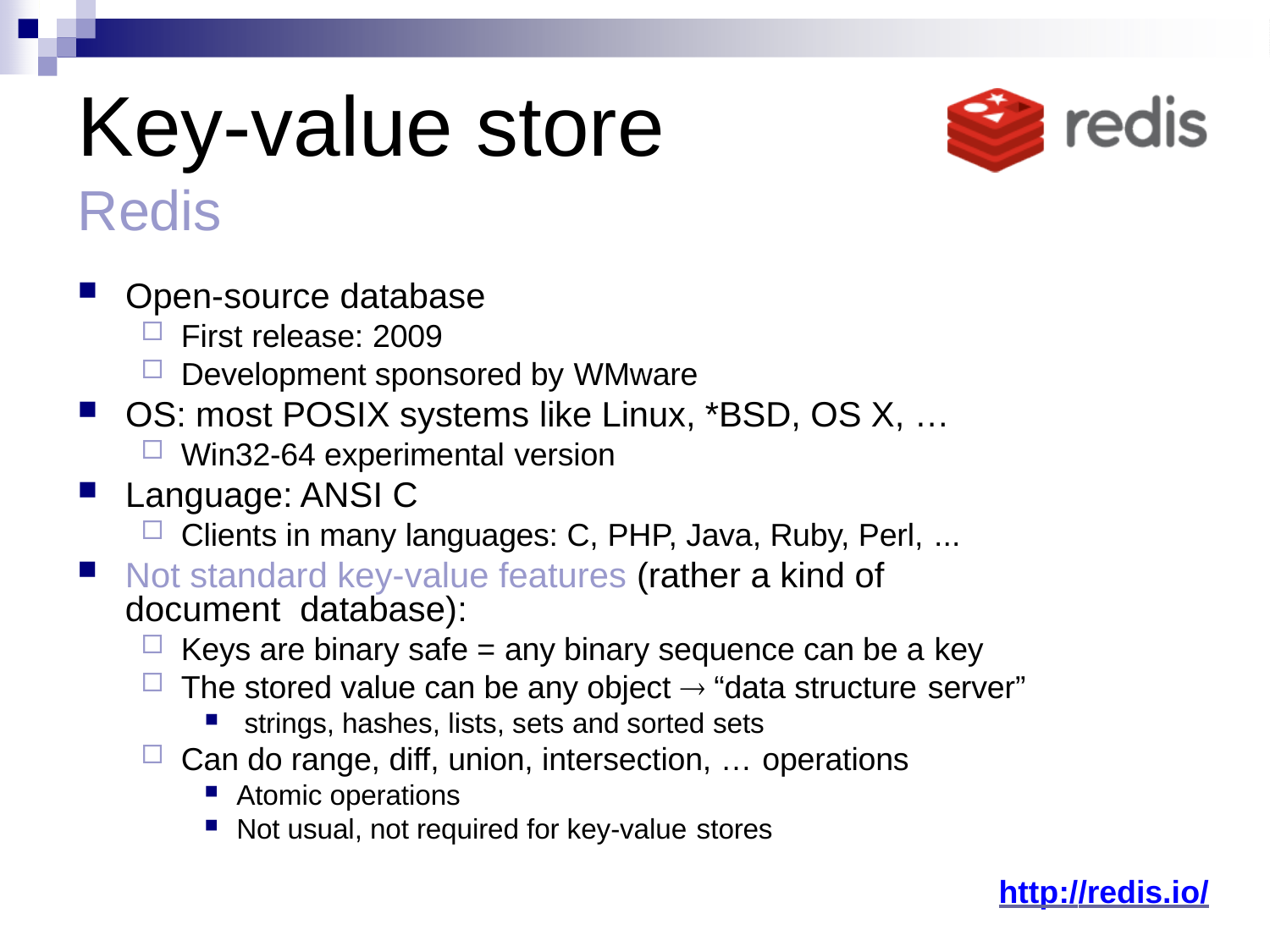

# Key-value store

Redis
Open-source database
First release: 2009
Development sponsored by WMware
OS: most POSIX systems like Linux, *BSD, OS X, …
Win32-64 experimental version
Language: ANSI C
Clients in many languages: C, PHP, Java, Ruby, Perl, ...
Not standard key-value features (rather a kind of document  database):
Keys are binary safe = any binary sequence can be a key
The stored value can be any object → “data structure server”
strings, hashes, lists, sets and sorted sets
Can do range, diff, union, intersection, … operations
Atomic operations
Not usual, not required for key-value stores
http://redis.io/